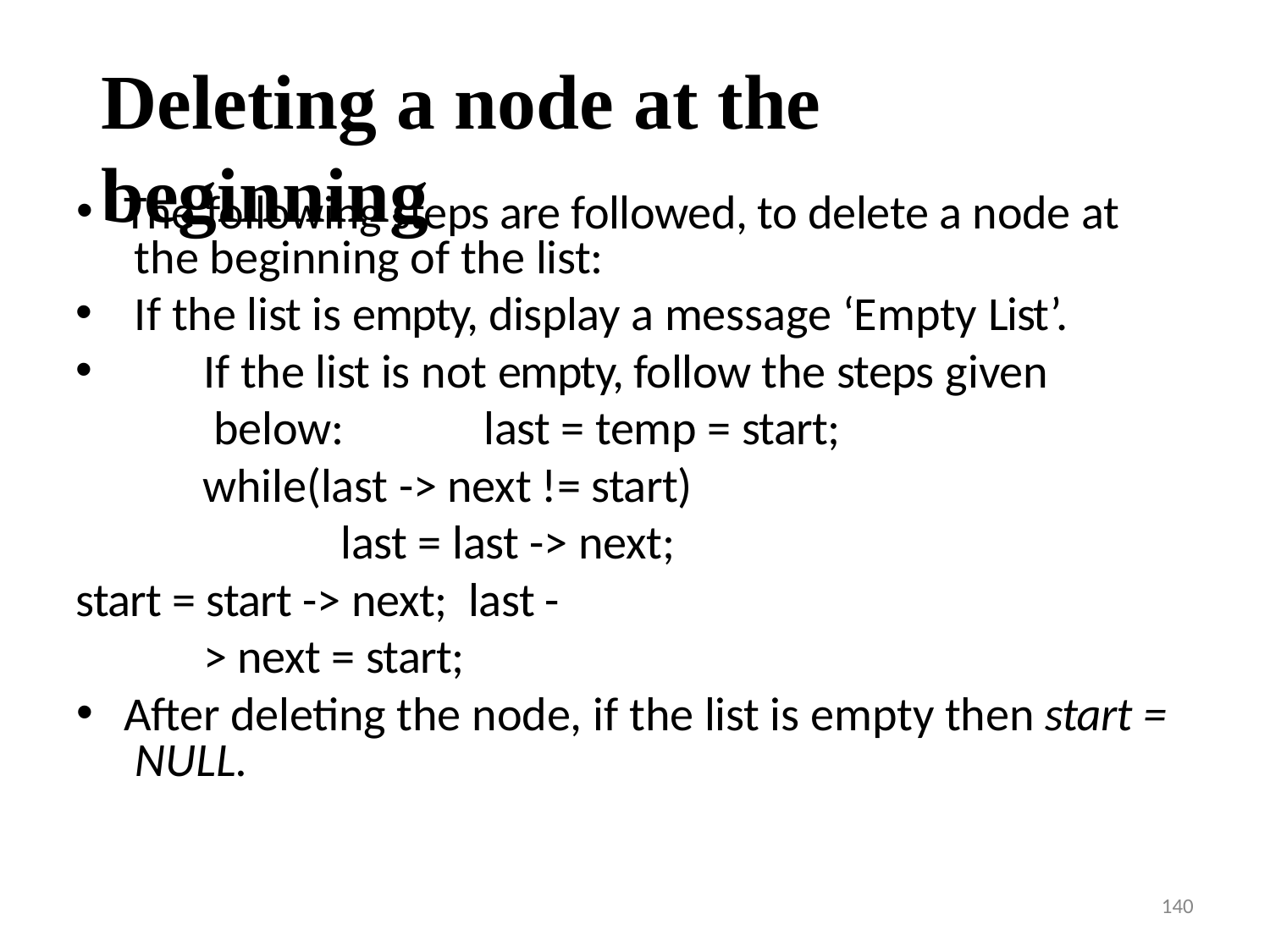

# Deleting a node at the beginning
The following steps are followed, to delete a node at  the beginning of the list:
If the list is empty, display a message ‘Empty List’.
If the list is not empty, follow the steps given  below:	last = temp = start;
while(last -> next != start)  last = last -> next;
start = start -> next;  last -> next = start;
After deleting the node, if the list is empty then start =  NULL.
140